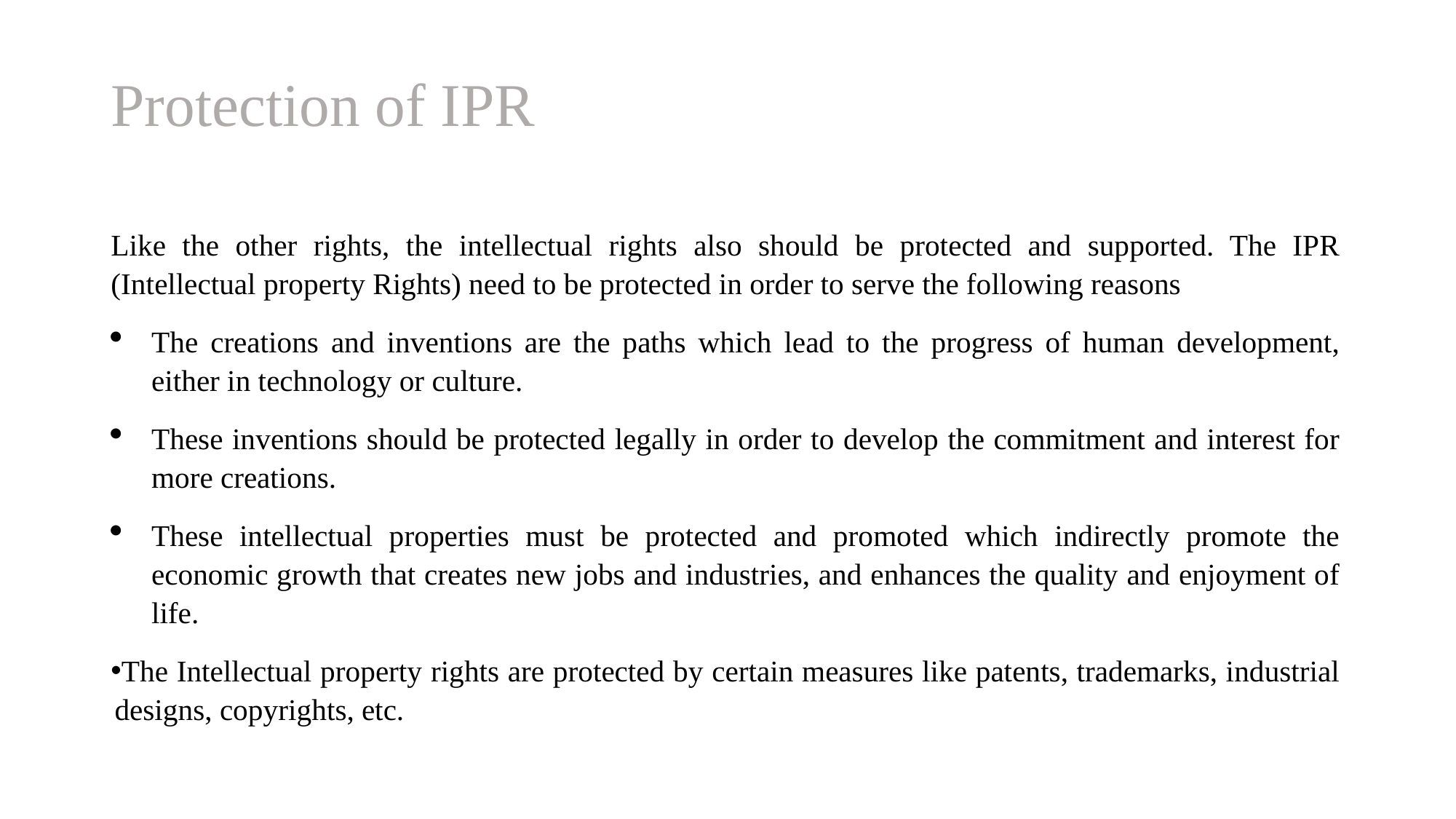

# Protection of IPR
Like the other rights, the intellectual rights also should be protected and supported. The IPR (Intellectual property Rights) need to be protected in order to serve the following reasons
The creations and inventions are the paths which lead to the progress of human development, either in technology or culture.
These inventions should be protected legally in order to develop the commitment and interest for more creations.
These intellectual properties must be protected and promoted which indirectly promote the economic growth that creates new jobs and industries, and enhances the quality and enjoyment of life.
The Intellectual property rights are protected by certain measures like patents, trademarks, industrial designs, copyrights, etc.